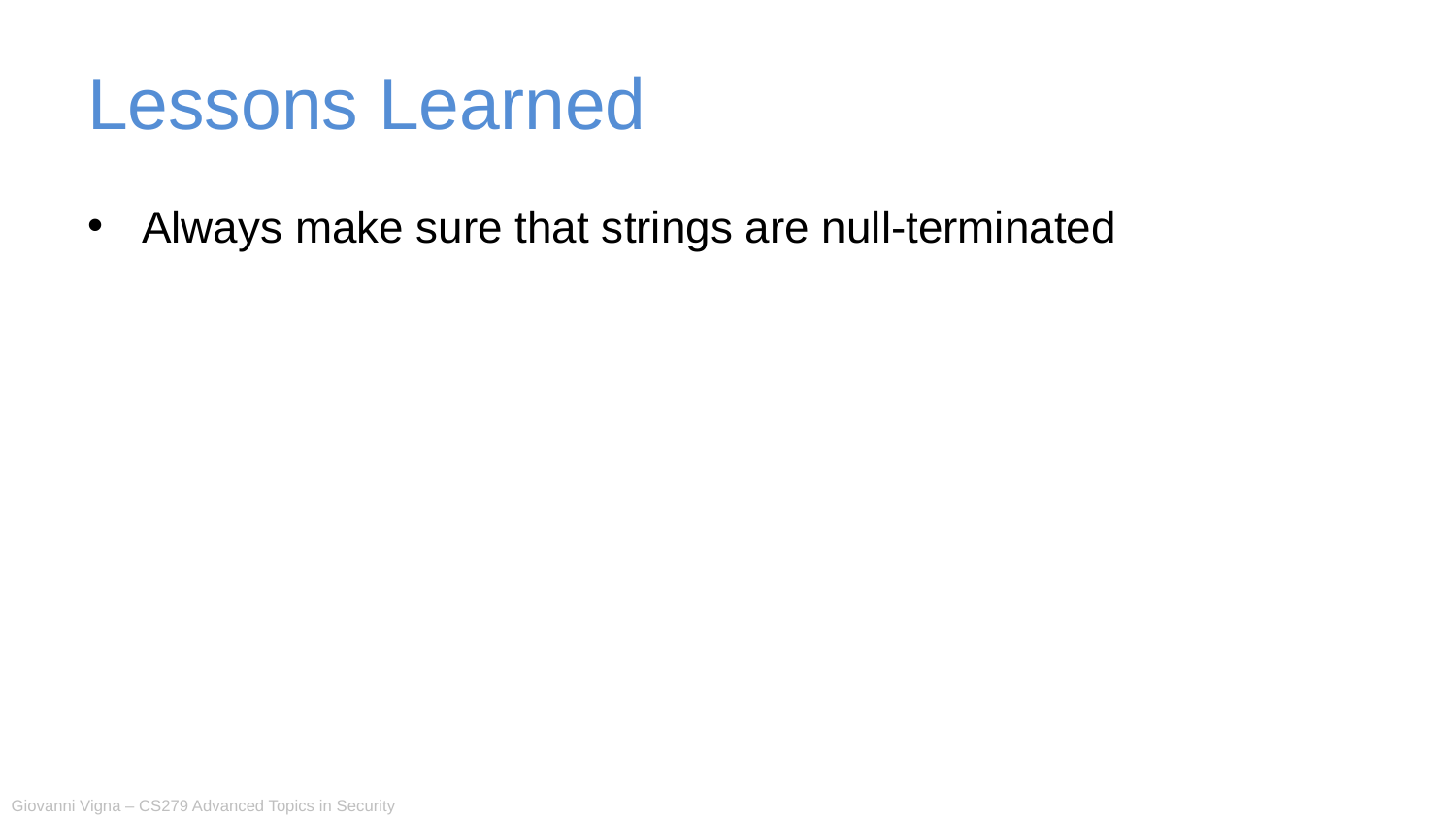

# Lessons Learned
Always make sure that strings are null-terminated